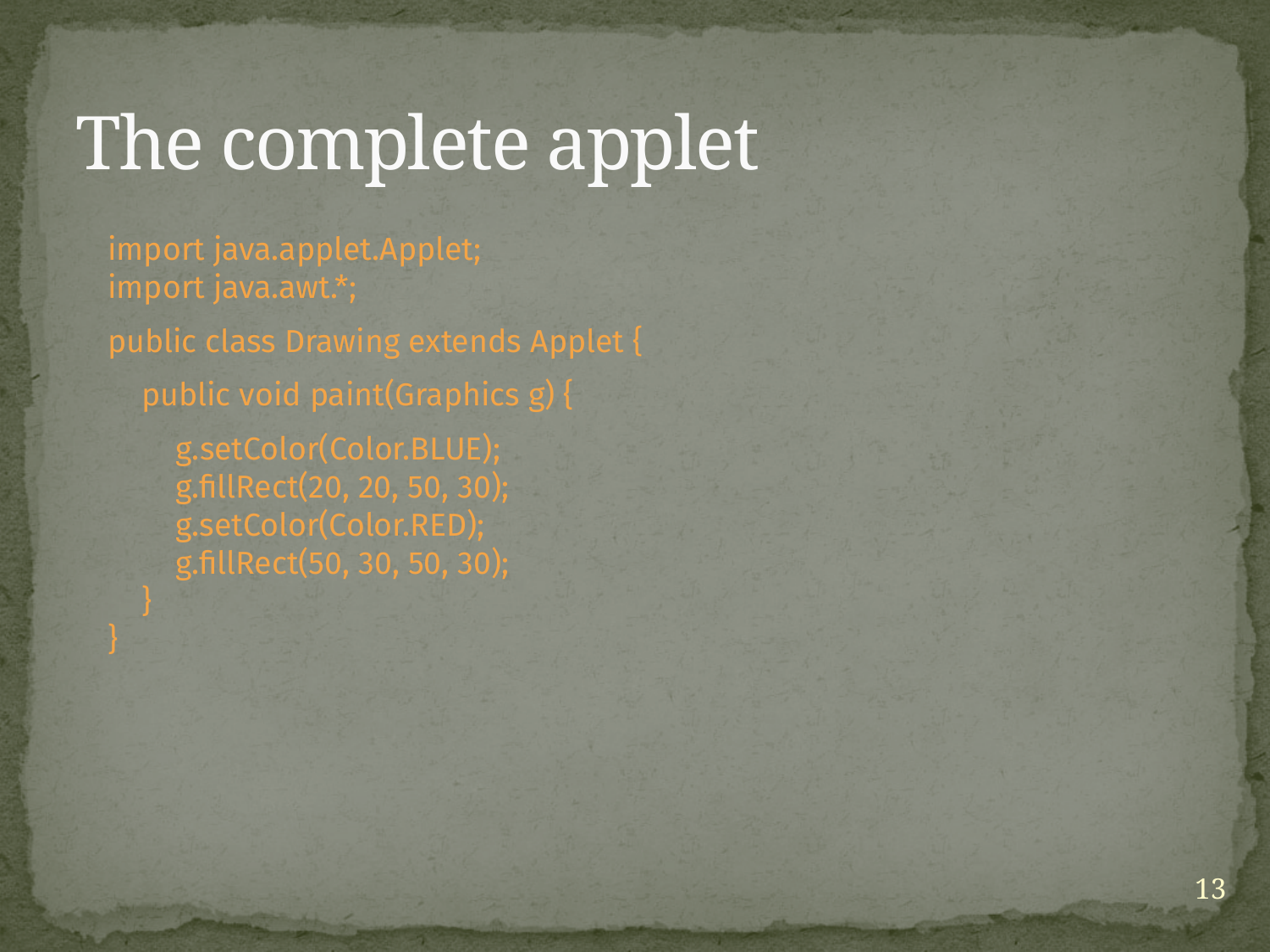

# The complete applet
import java.applet.Applet;
import java.awt.*;
public class Drawing extends Applet {
    public void paint(Graphics g) {
        g.setColor(Color.BLUE);
        g.fillRect(20, 20, 50, 30);
        g.setColor(Color.RED);
        g.fillRect(50, 30, 50, 30);
    }
}
13